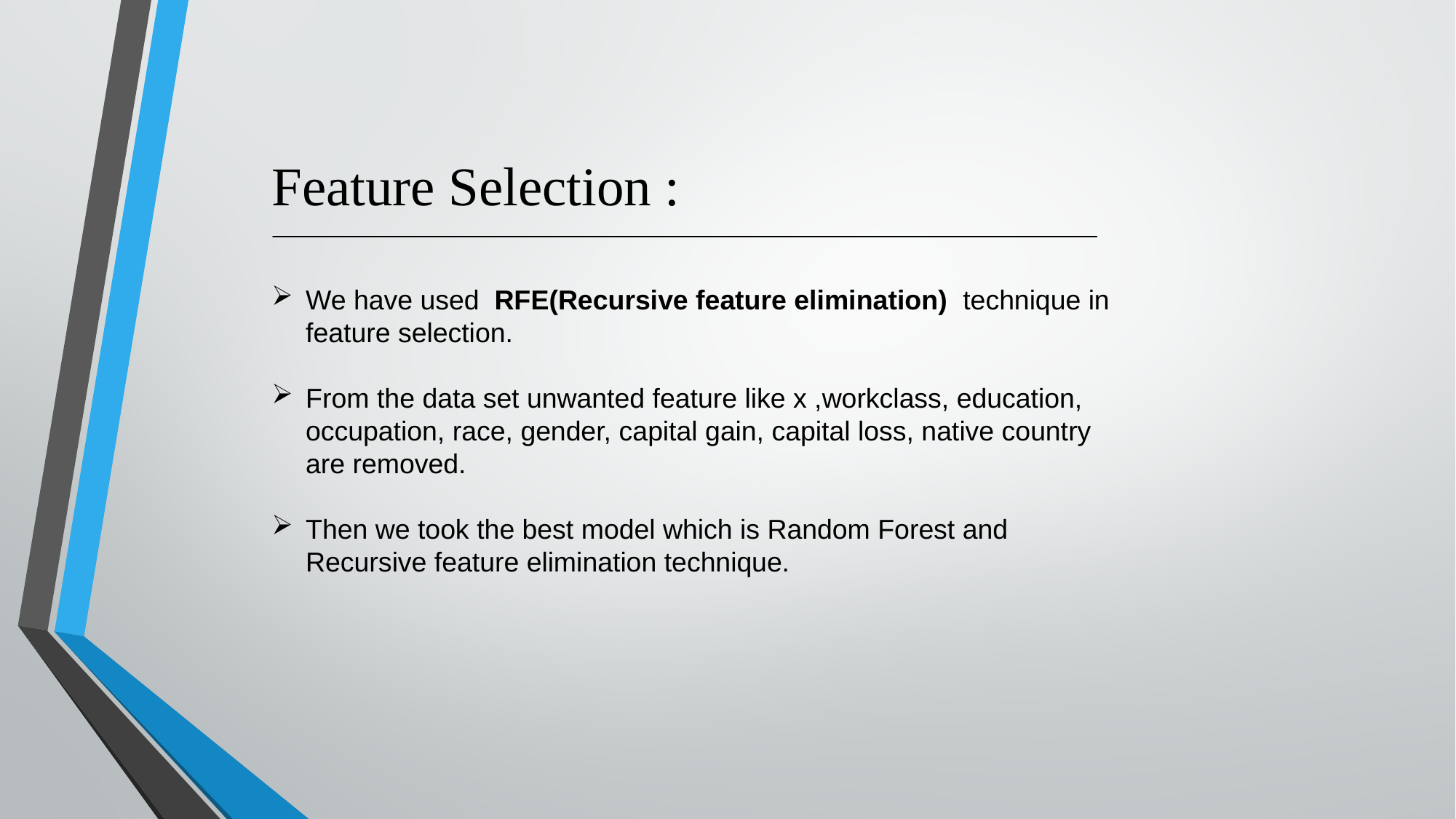

Feature Selection :

We have used  RFE(Recursive feature elimination)  technique in feature selection.

From the data set unwanted feature like x ,workclass, education, occupation, race, gender, capital gain, capital loss, native country  are removed.

Then we took the best model which is Random Forest and Recursive feature elimination technique.